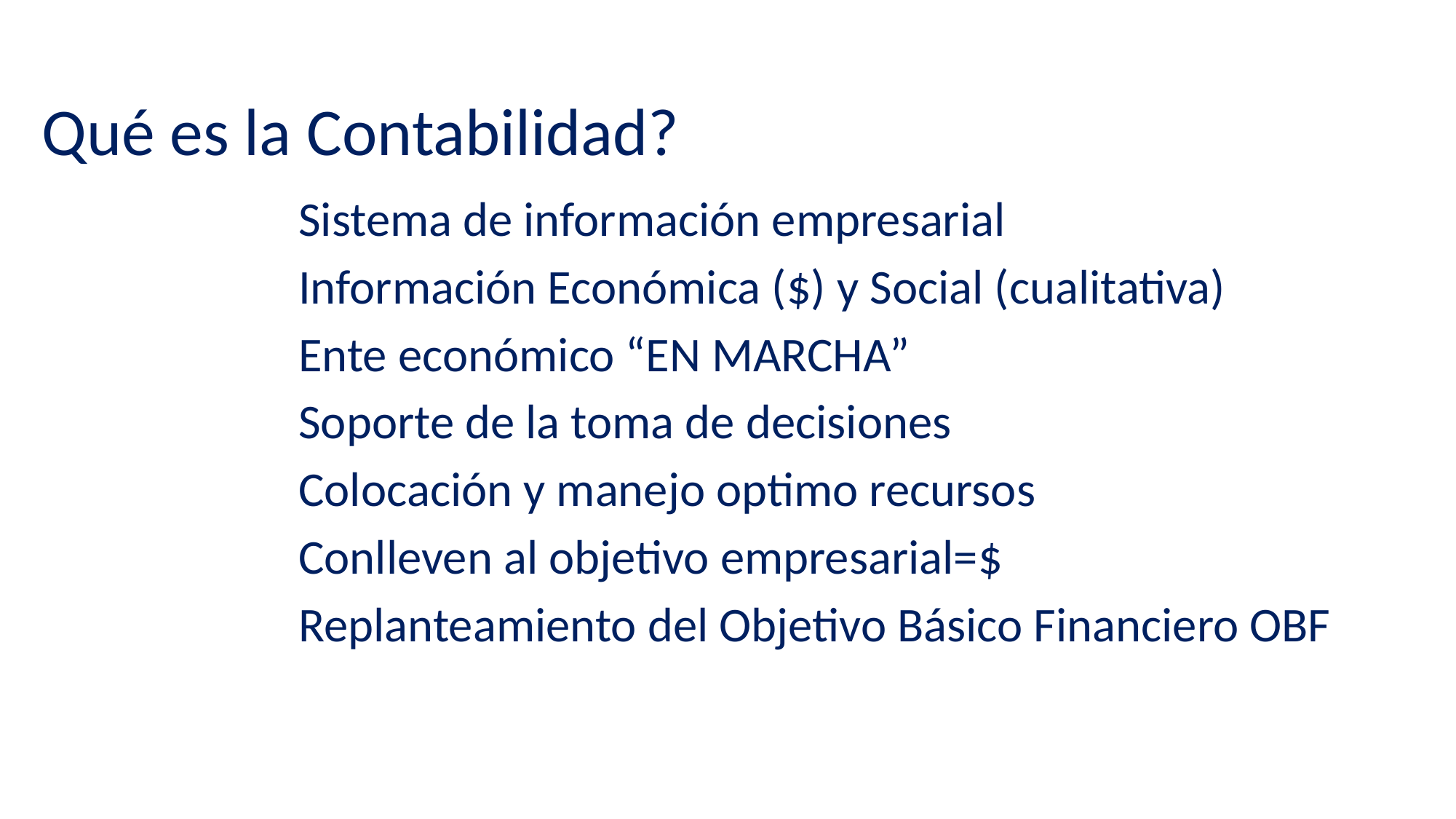

¿Qué es la Contabilidad?
Sistema de información empresarial
Información Económica ($) y Social (cualitativa)
Ente económico “EN MARCHA”
Soporte de la toma de decisiones
Colocación y manejo optimo recursos
Conlleven al objetivo empresarial=$
Replanteamiento del Objetivo Básico Financiero OBF